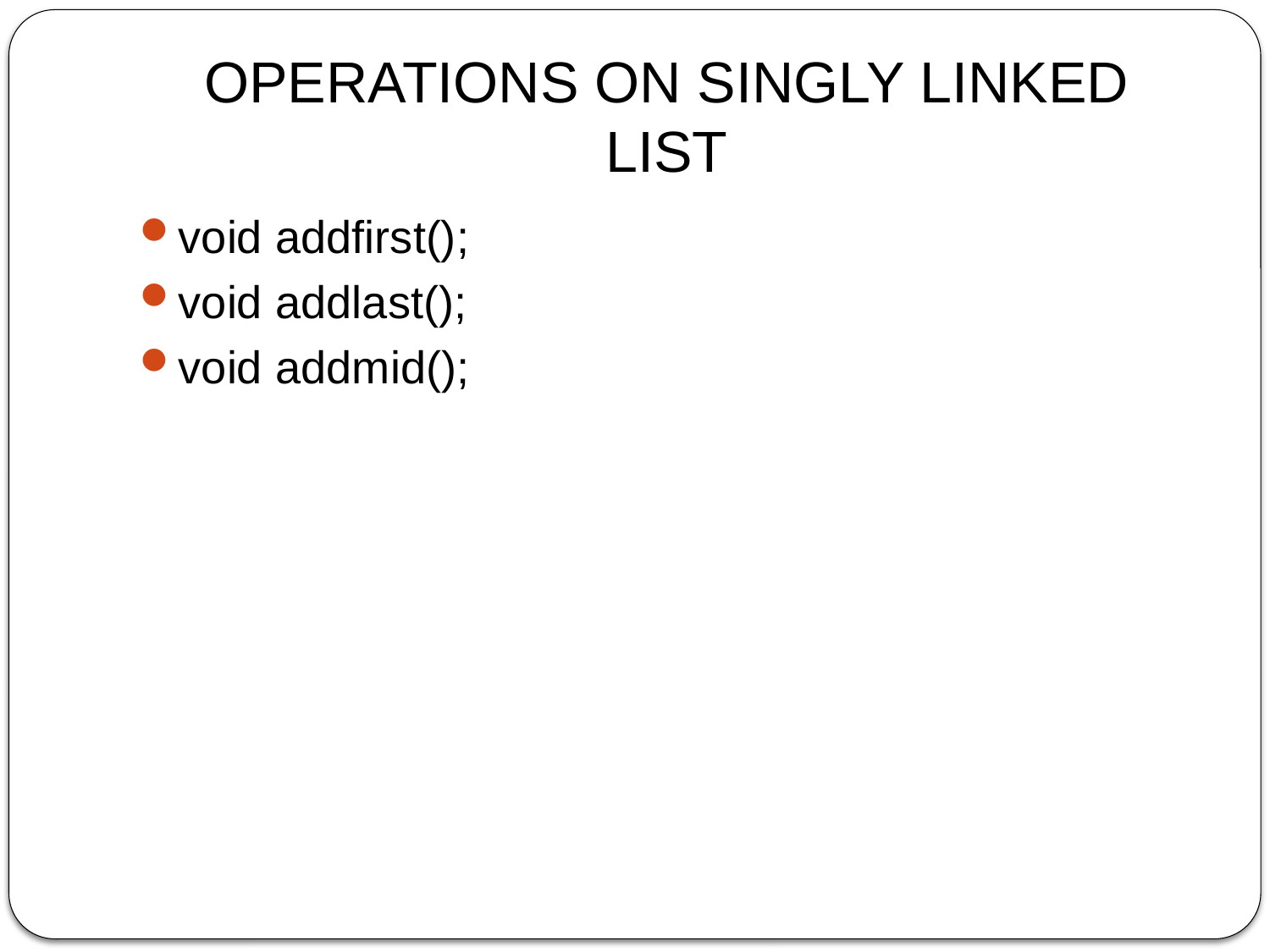

# OPERATIONS ON SINGLY LINKED LIST
void addfirst();
void addlast();
void addmid();